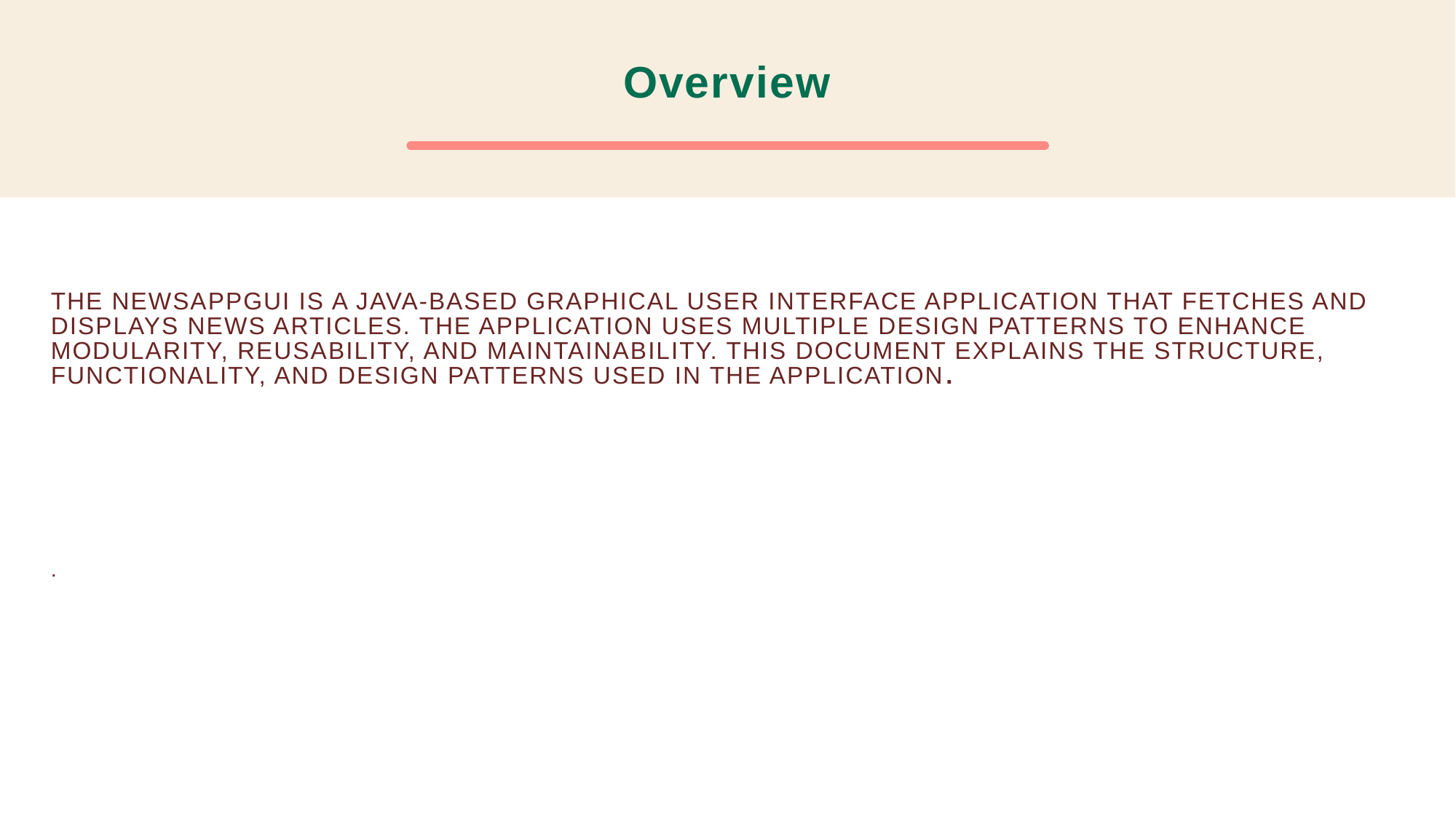

# Overview
The NewsAppGUI is a Java-based graphical user interface application that fetches and displays news articles. The application uses multiple design patterns to enhance modularity, reusability, and maintainability. This document explains the structure, functionality, and design patterns used in the application.
.